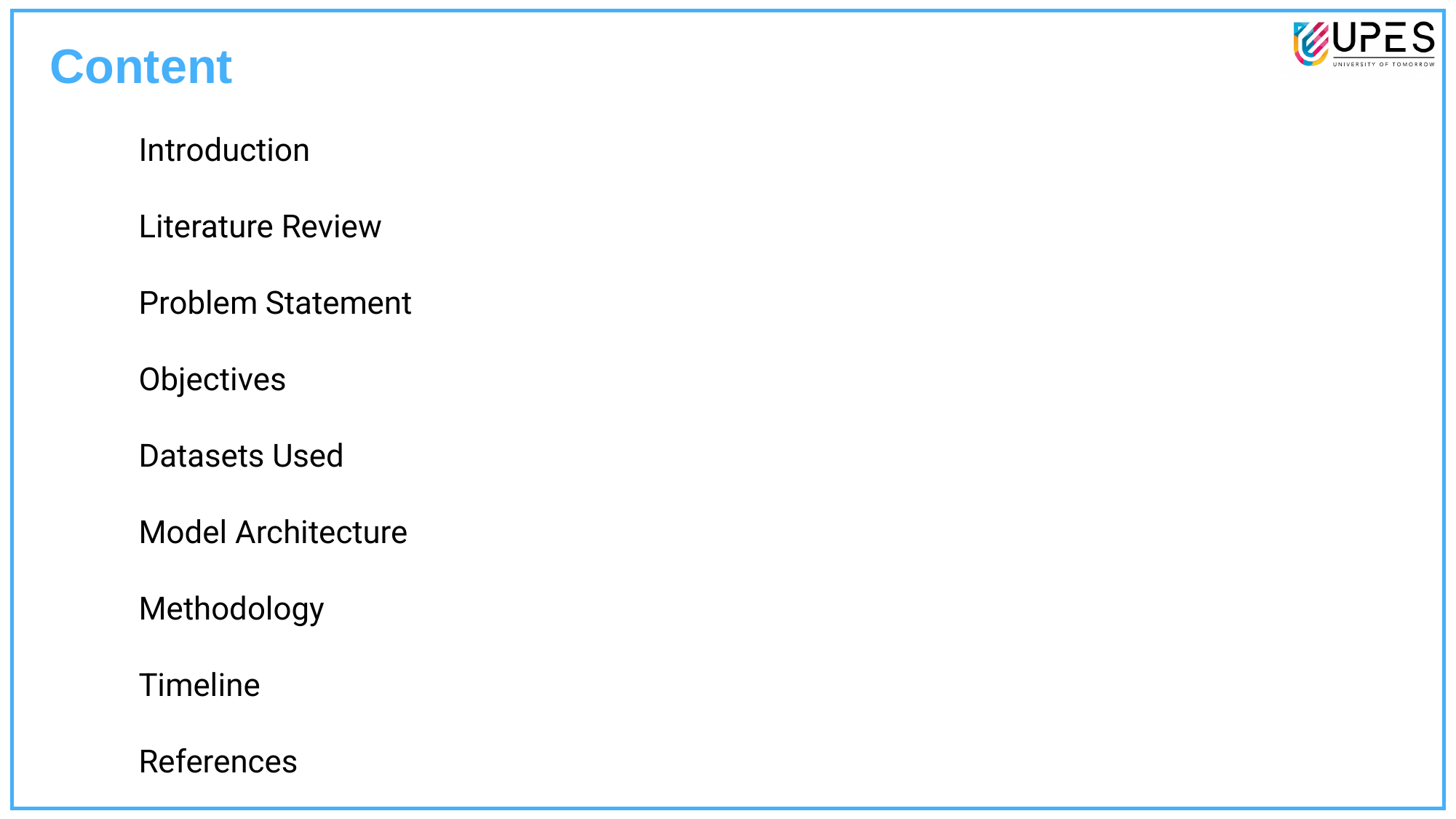

Content
Introduction

Literature Review

Problem Statement

Objectives

Datasets Used

Model Architecture

Methodology

Timeline

References